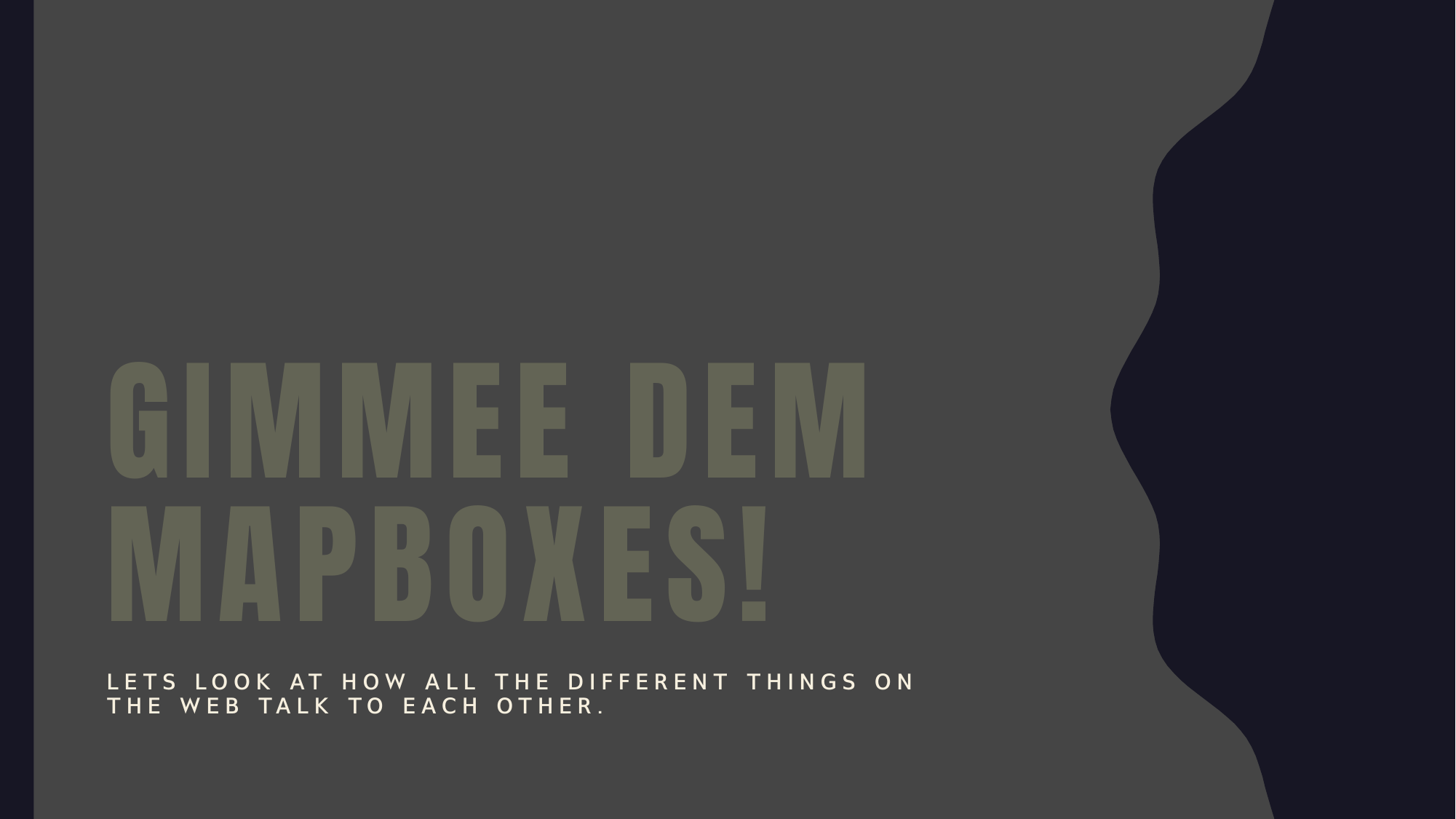

# GIMMEE dem mapboxes!
Lets look at how all the different things on the web talk to each other.